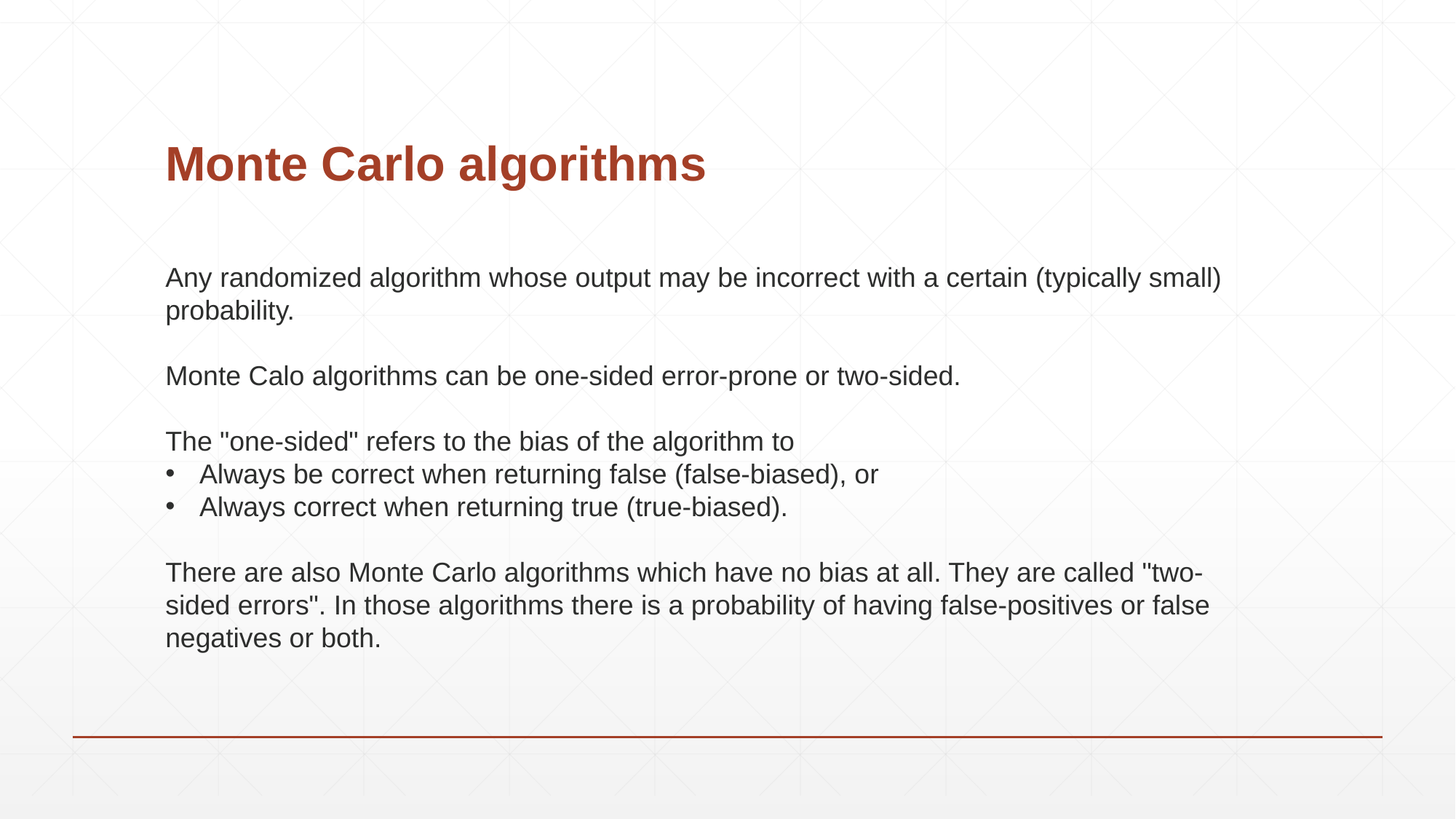

# Monte Carlo algorithms
Any randomized algorithm whose output may be incorrect with a certain (typically small) probability.

Monte Calo algorithms can be one-sided error-prone or two-sided.

The "one-sided" refers to the bias of the algorithm to
Always be correct when returning false (false-biased), or
Always correct when returning true (true-biased).

There are also Monte Carlo algorithms which have no bias at all. They are called "two-sided errors". In those algorithms there is a probability of having false-positives or false negatives or both.